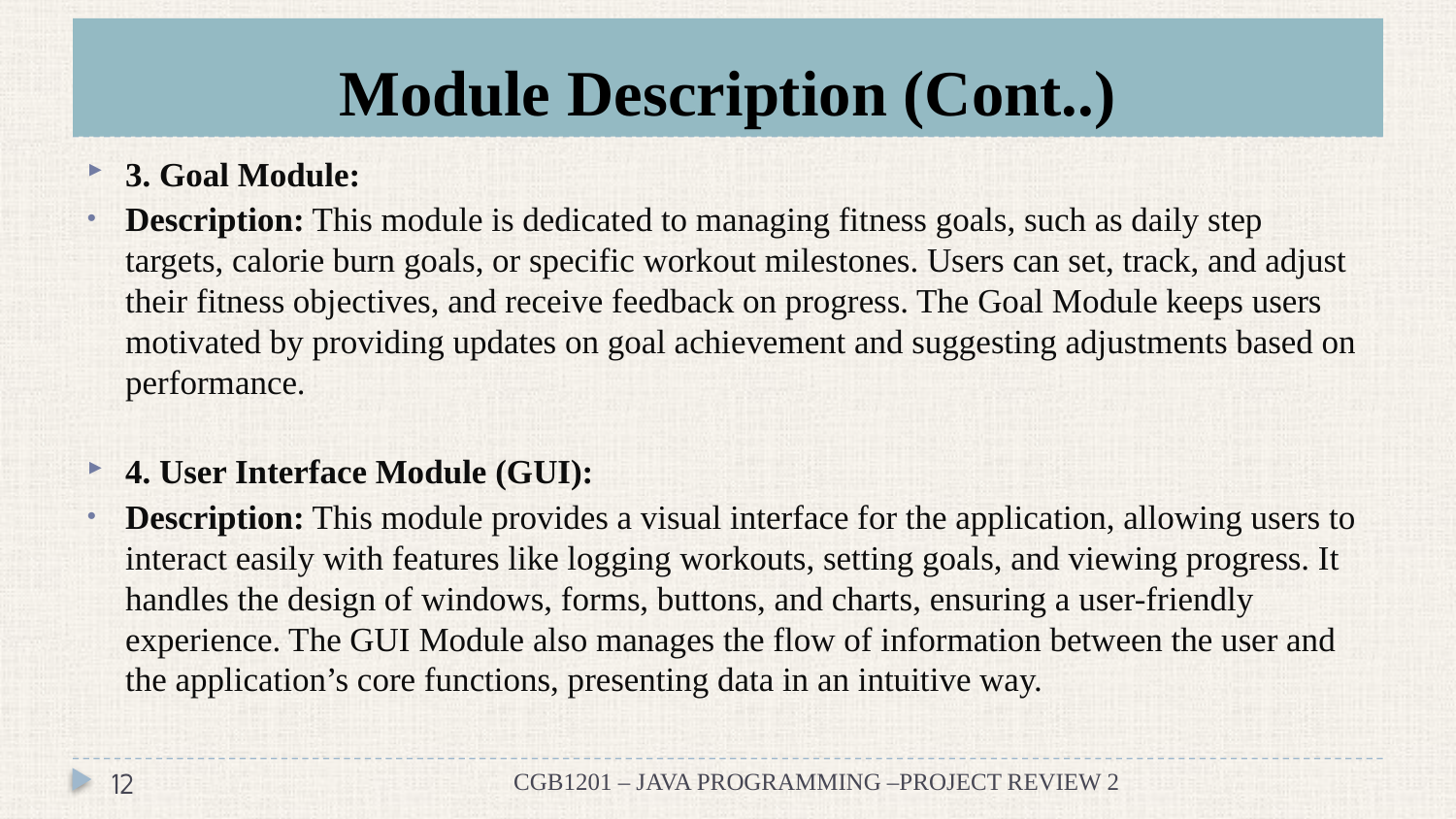

# Module Description (Cont..)
3. Goal Module:
Description: This module is dedicated to managing fitness goals, such as daily step targets, calorie burn goals, or specific workout milestones. Users can set, track, and adjust their fitness objectives, and receive feedback on progress. The Goal Module keeps users motivated by providing updates on goal achievement and suggesting adjustments based on performance.

4. User Interface Module (GUI):
Description: This module provides a visual interface for the application, allowing users to interact easily with features like logging workouts, setting goals, and viewing progress. It handles the design of windows, forms, buttons, and charts, ensuring a user-friendly experience. The GUI Module also manages the flow of information between the user and the application’s core functions, presenting data in an intuitive way.

12
CGB1201 – JAVA PROGRAMMING –PROJECT REVIEW 2